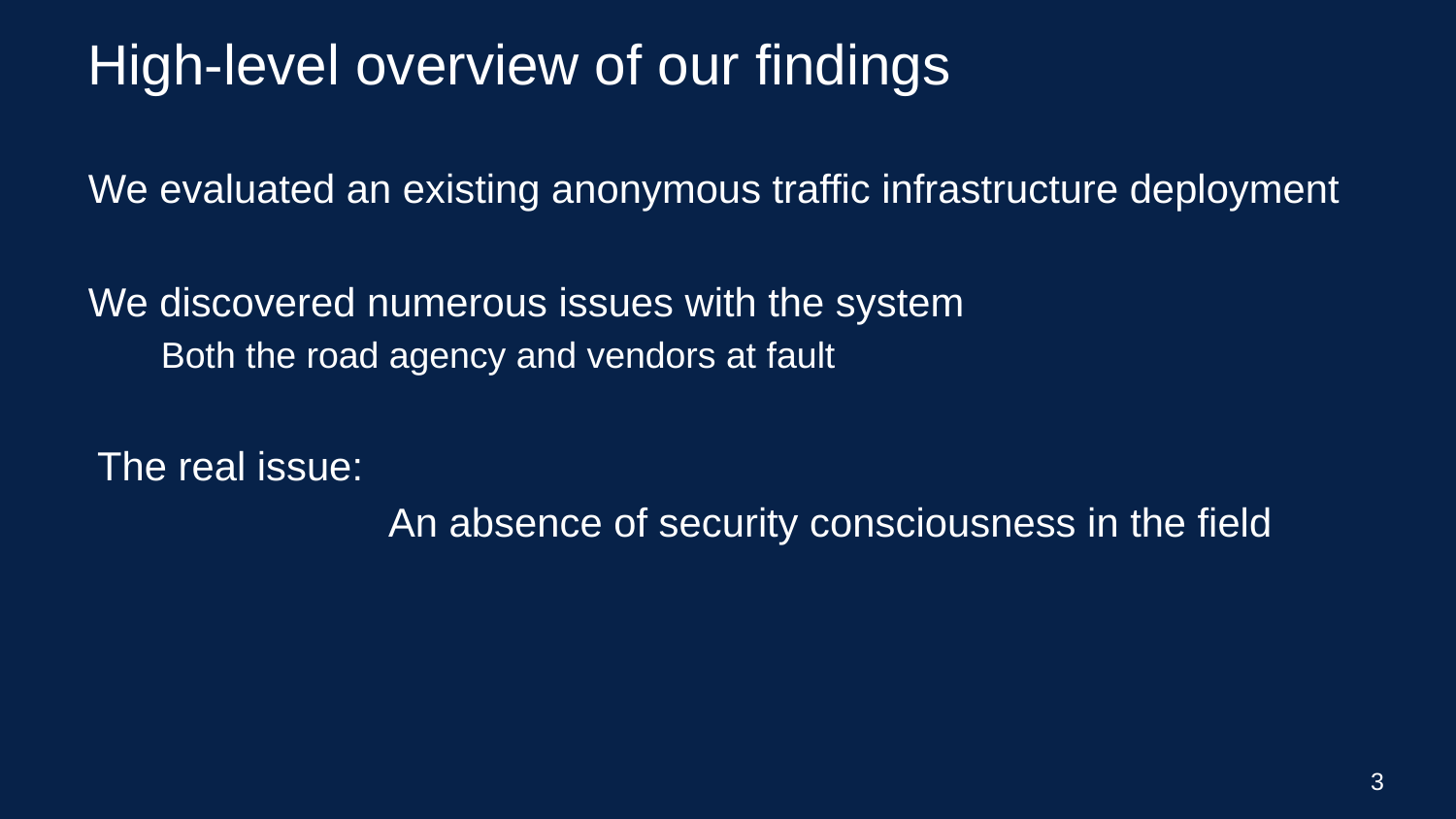

# High-level overview of our findings
We evaluated an existing anonymous traffic infrastructure deployment

We discovered numerous issues with the system
Both the road agency and vendors at fault

The real issue:
		An absence of security consciousness in the field
3